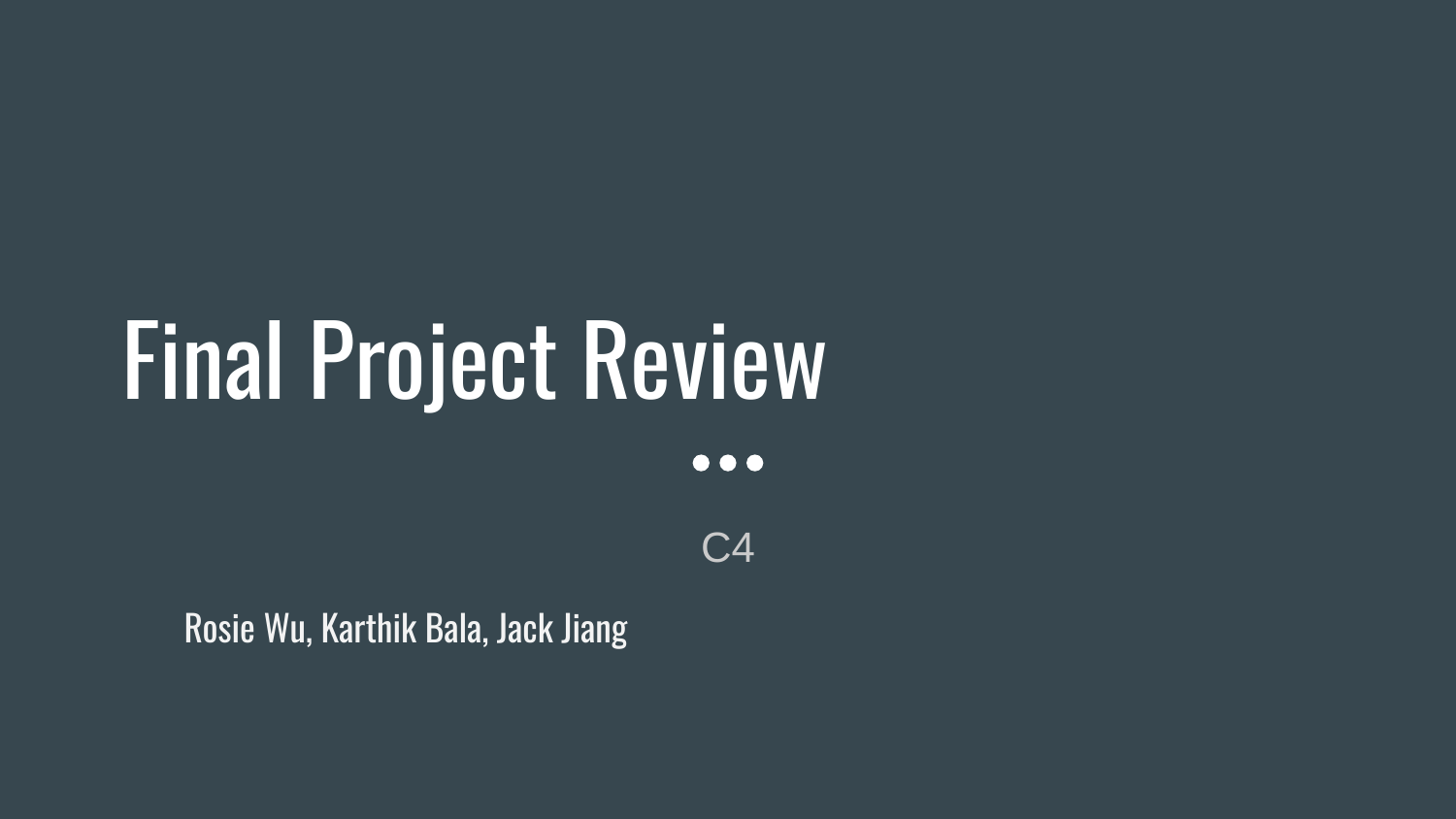

# Final Project Review
C4
Rosie Wu, Karthik Bala, Jack Jiang